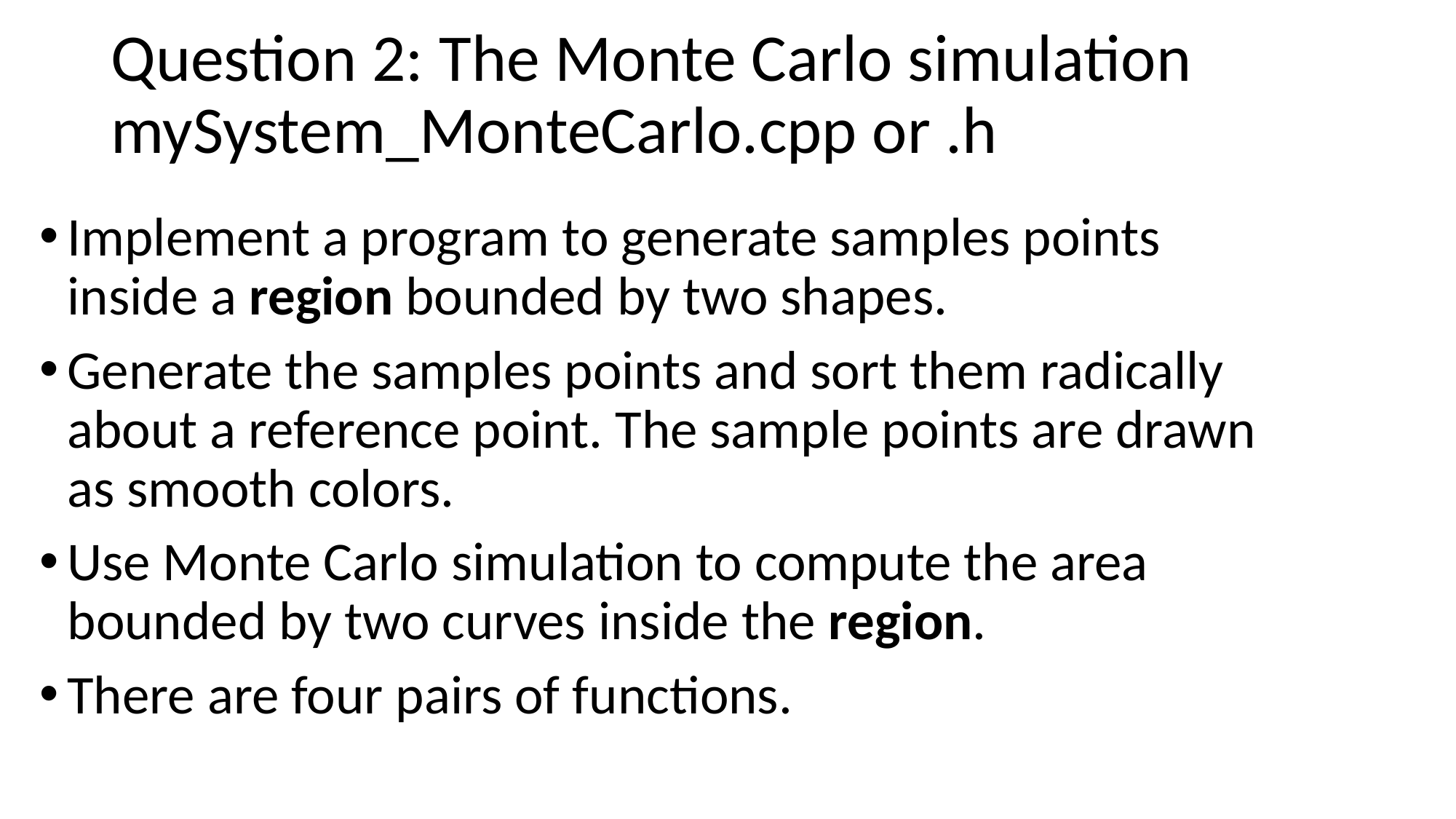

# Question 2: The Monte Carlo simulation mySystem_MonteCarlo.cpp or .h
Implement a program to generate samples points inside a region bounded by two shapes.
Generate the samples points and sort them radically about a reference point. The sample points are drawn as smooth colors.
Use Monte Carlo simulation to compute the area bounded by two curves inside the region.
There are four pairs of functions.